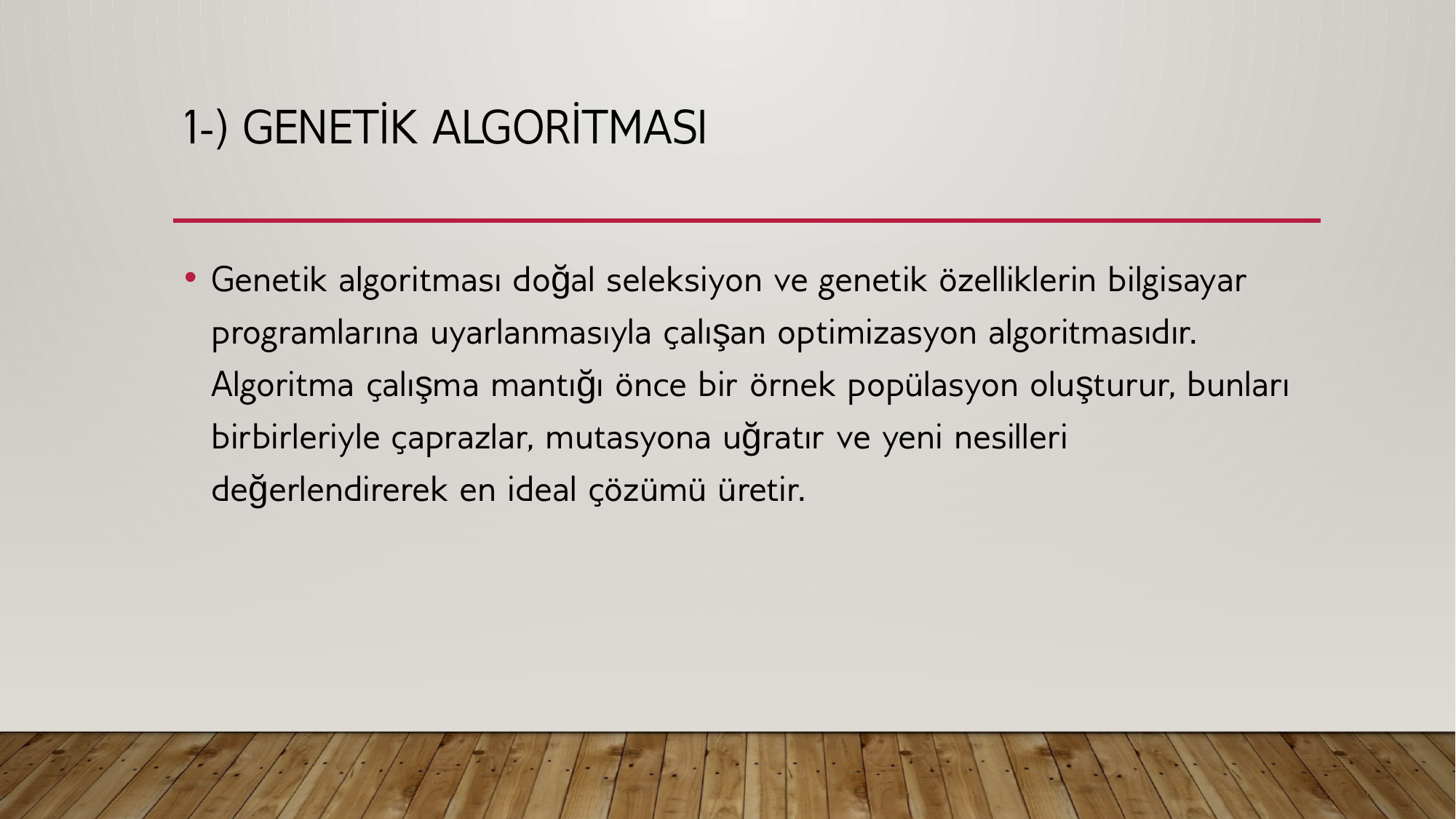

# 1-) GENETİK ALGORİTMASI
Genetik algoritması doğal seleksiyon ve genetik özelliklerin bilgisayar programlarına uyarlanmasıyla çalışan optimizasyon algoritmasıdır. Algoritma çalışma mantığı önce bir örnek popülasyon oluşturur, bunları birbirleriyle çaprazlar, mutasyona uğratır ve yeni nesilleri değerlendirerek en ideal çözümü üretir.